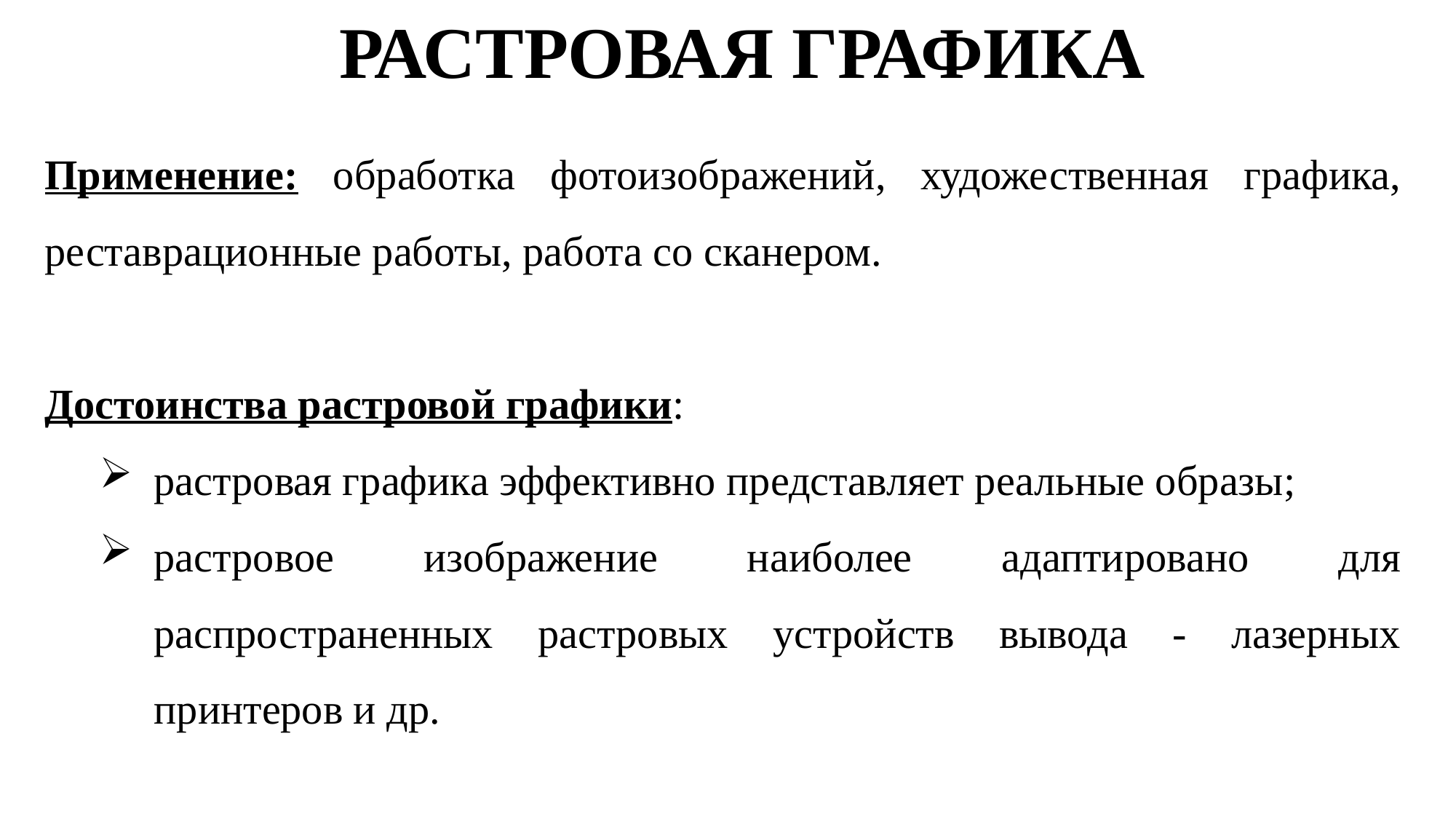

РАСТРОВАЯ ГРАФИКА
Применение: обработка фотоизображений, художественная графика, реставрационные работы, работа со сканером.

Достоинства растровой графики:
растровая графика эффективно представляет реальные образы;
растровое изображение наиболее адаптировано для распространенных растровых устройств вывода - лазерных принтеров и др.